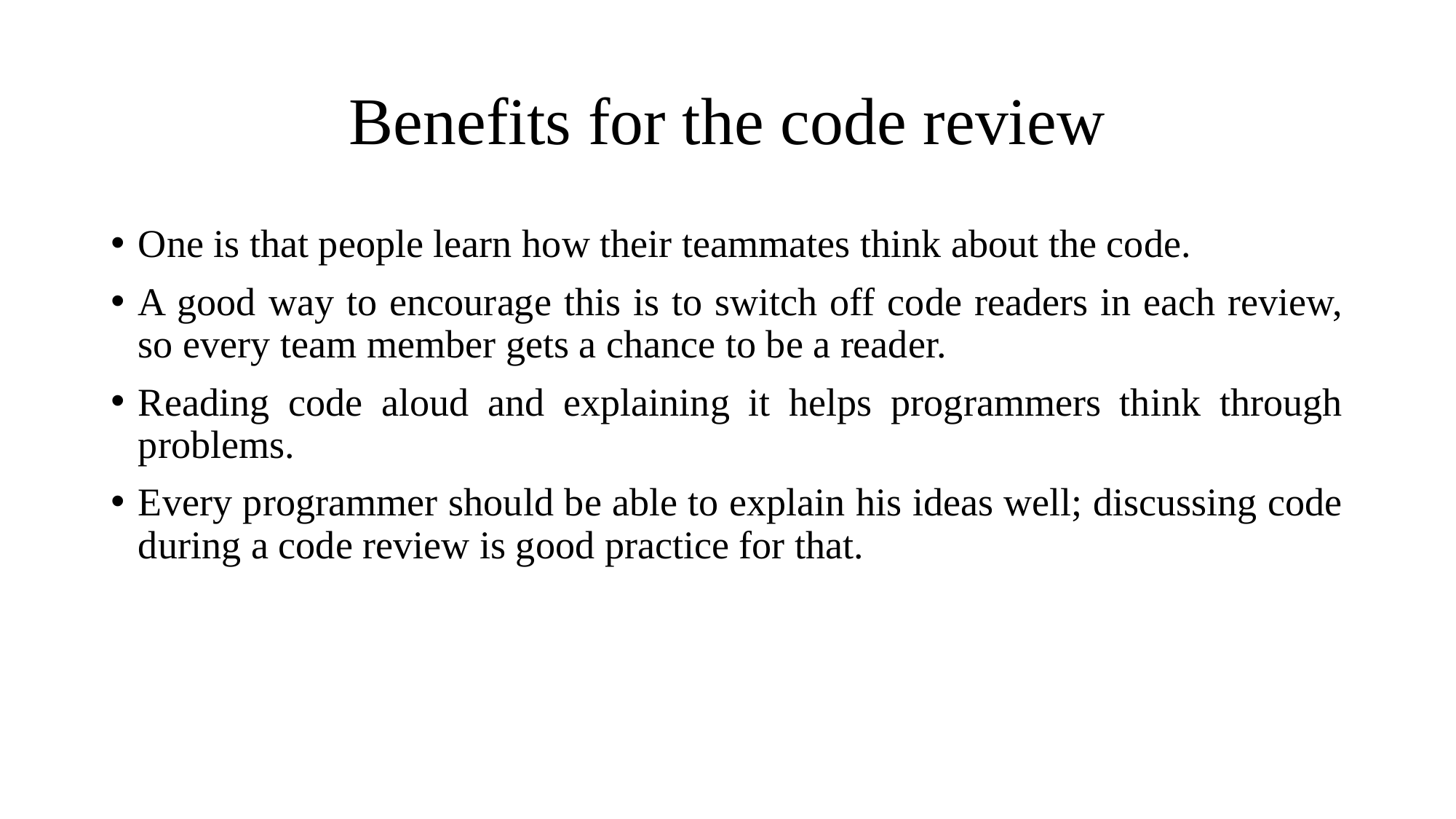

# Benefits for the code review
One is that people learn how their teammates think about the code.
A good way to encourage this is to switch off code readers in each review, so every team member gets a chance to be a reader.
Reading code aloud and explaining it helps programmers think through problems.
Every programmer should be able to explain his ideas well; discussing code during a code review is good practice for that.